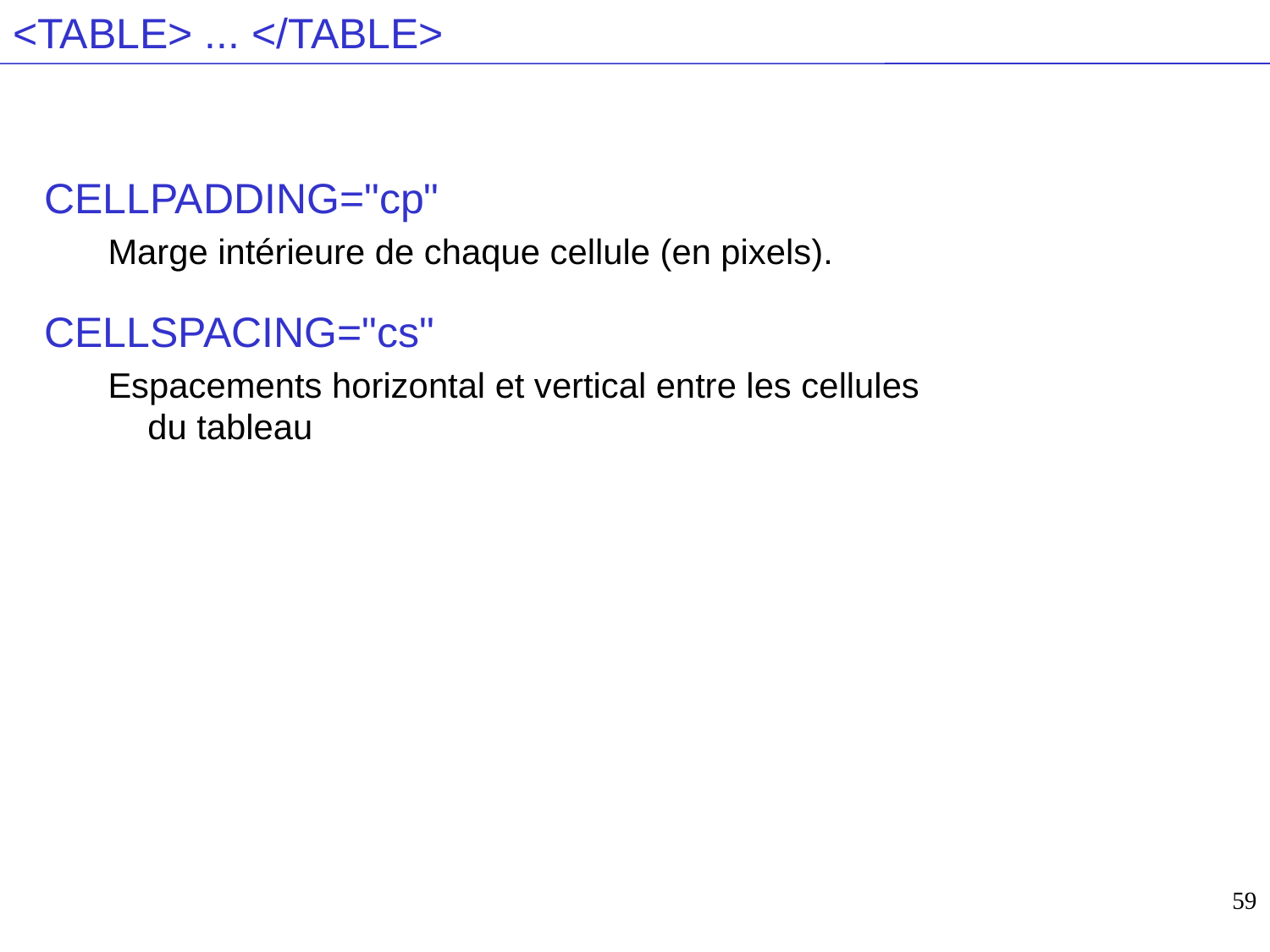

# <TABLE> ... </TABLE>

CELLPADDING="cp"
Marge intérieure de chaque cellule (en pixels).

CELLSPACING="cs"
Espacements horizontal et vertical entre les cellules
du tableau

59